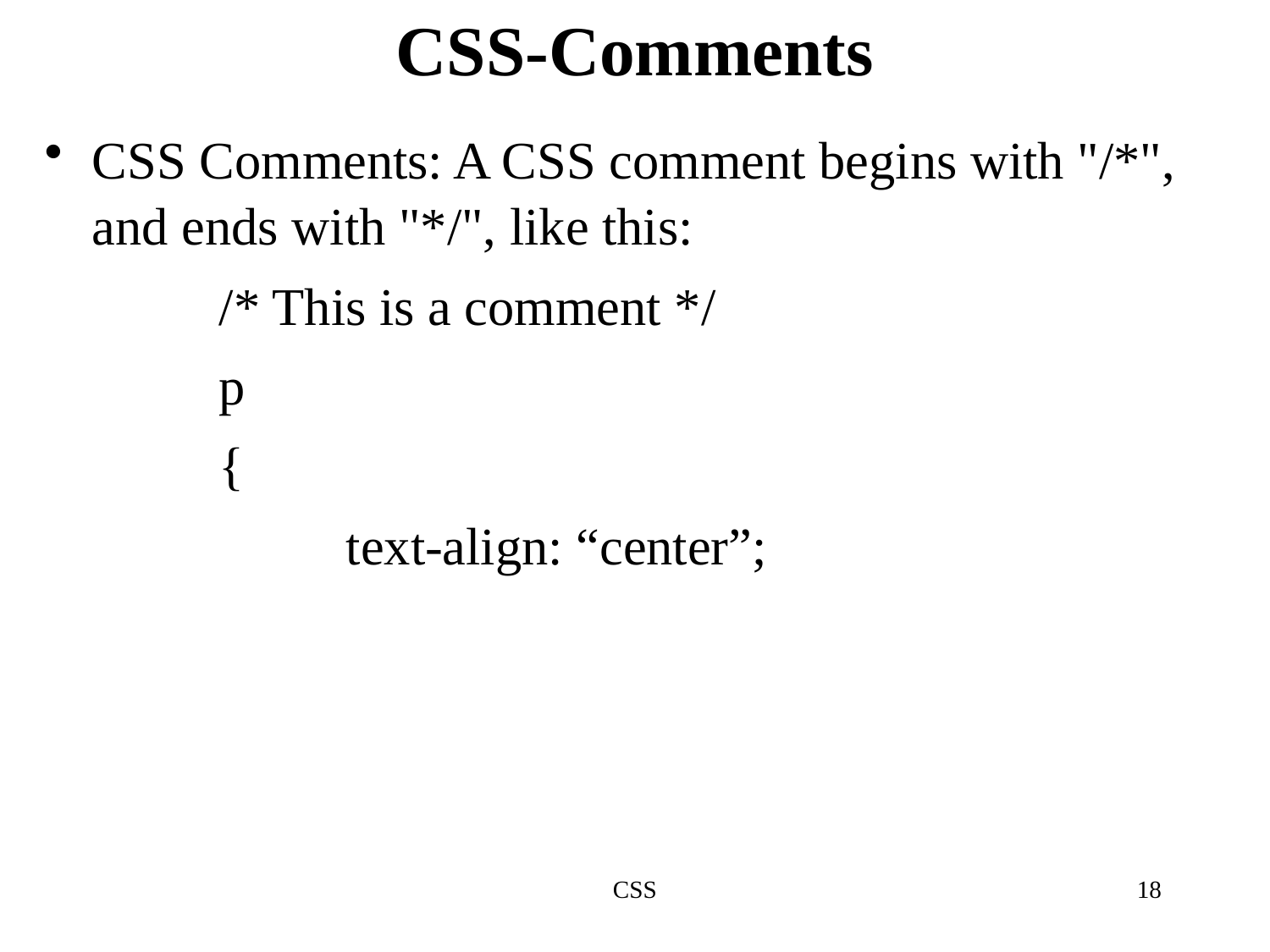

# CSS-Comments
CSS Comments: A CSS comment begins with "/*", and ends with "*/", like this:
		/* This is a comment */
		p
		{
			text-align: “center”;
CSS
18